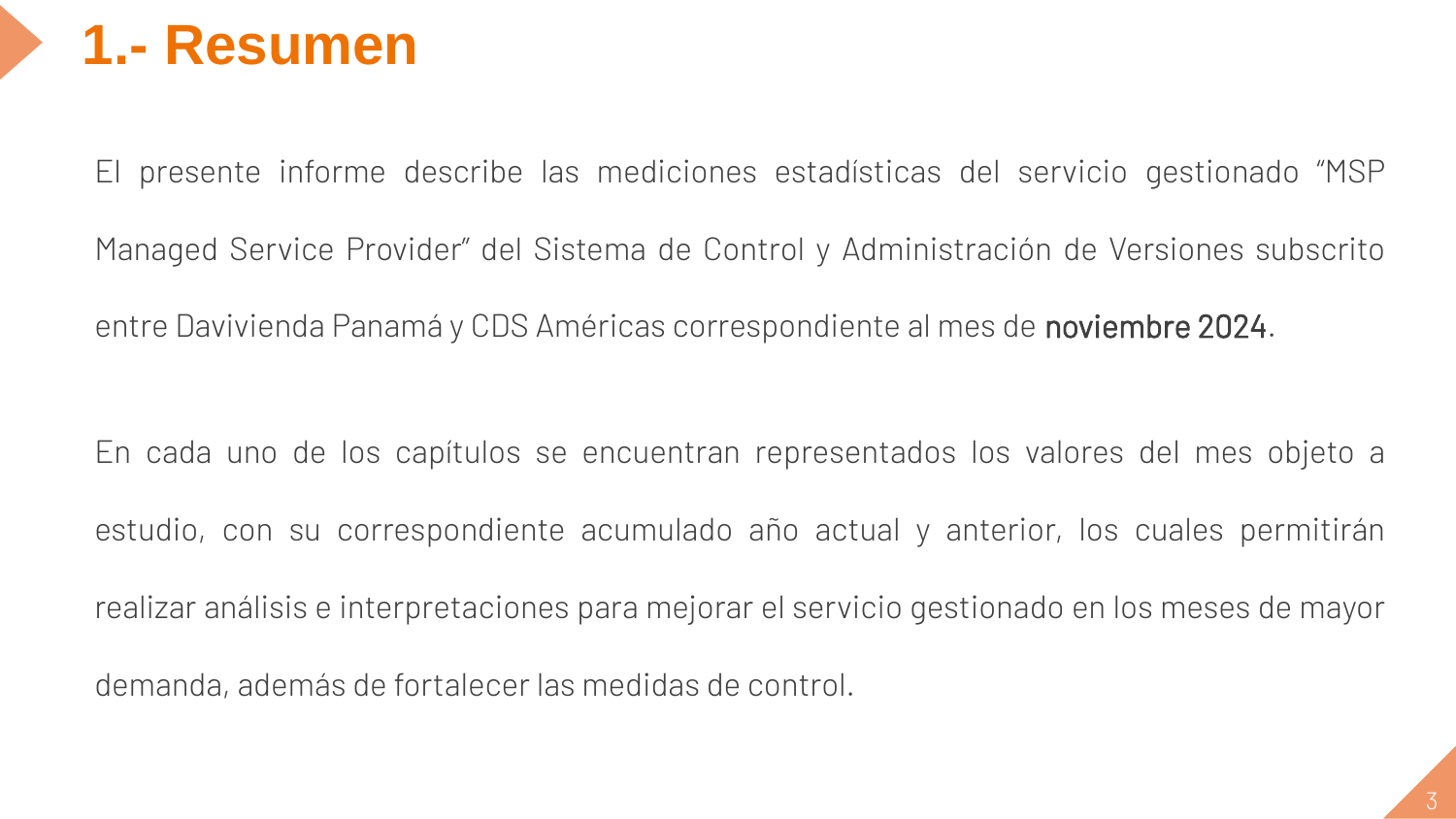

1.- Resumen
El presente informe describe las mediciones estadísticas del servicio gestionado “MSP Managed Service Provider” del Sistema de Control y Administración de Versiones subscrito entre Davivienda Panamá y CDS Américas correspondiente al mes de noviembre 2024.
En cada uno de los capítulos se encuentran representados los valores del mes objeto a estudio, con su correspondiente acumulado año actual y anterior, los cuales permitirán realizar análisis e interpretaciones para mejorar el servicio gestionado en los meses de mayor demanda, además de fortalecer las medidas de control.
3